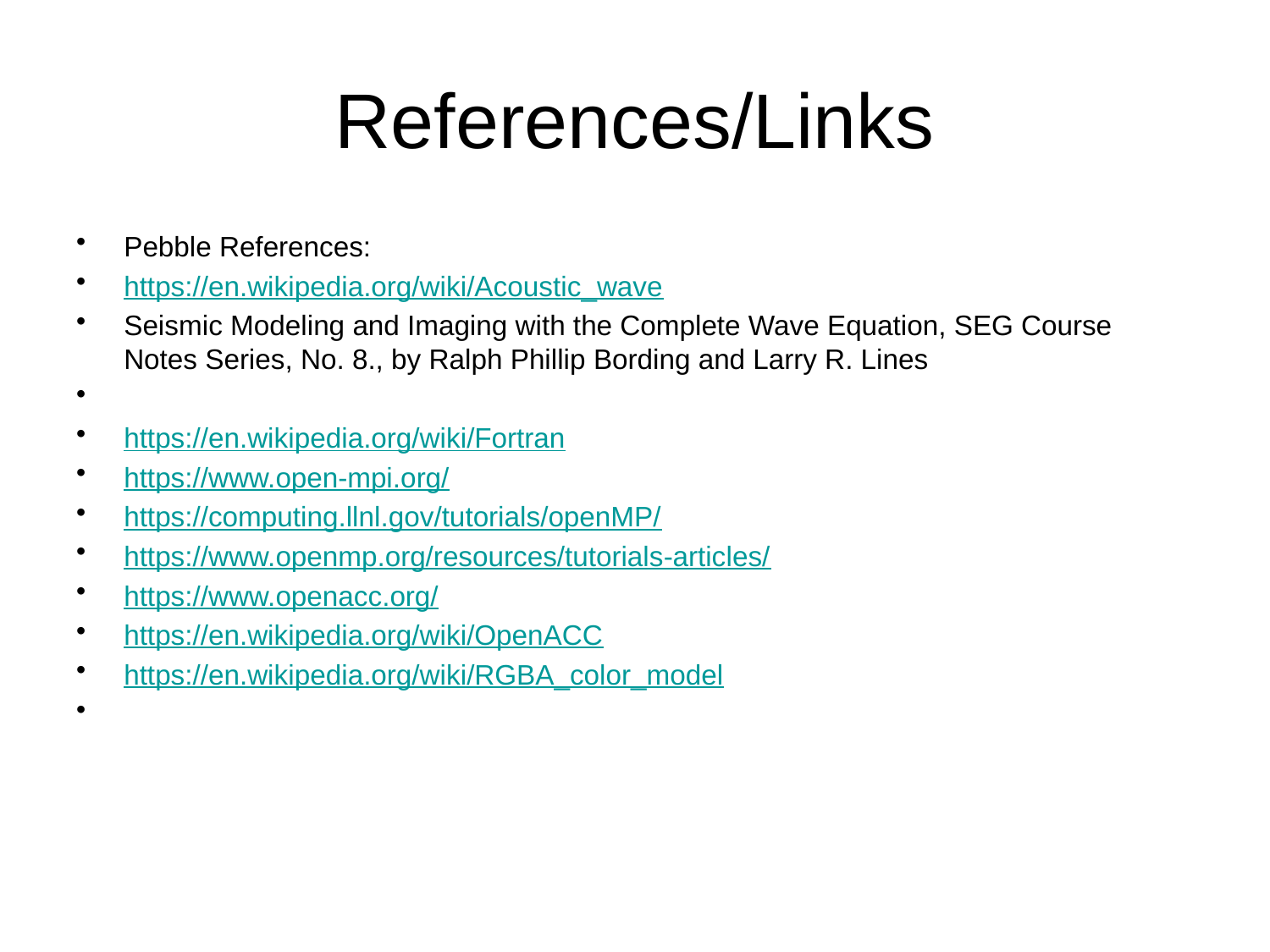

# References/Links
Pebble References:
https://en.wikipedia.org/wiki/Acoustic_wave
Seismic Modeling and Imaging with the Complete Wave Equation, SEG Course Notes Series, No. 8., by Ralph Phillip Bording and Larry R. Lines

https://en.wikipedia.org/wiki/Fortran
https://www.open-mpi.org/
https://computing.llnl.gov/tutorials/openMP/
https://www.openmp.org/resources/tutorials-articles/
https://www.openacc.org/
https://en.wikipedia.org/wiki/OpenACC
https://en.wikipedia.org/wiki/RGBA_color_model